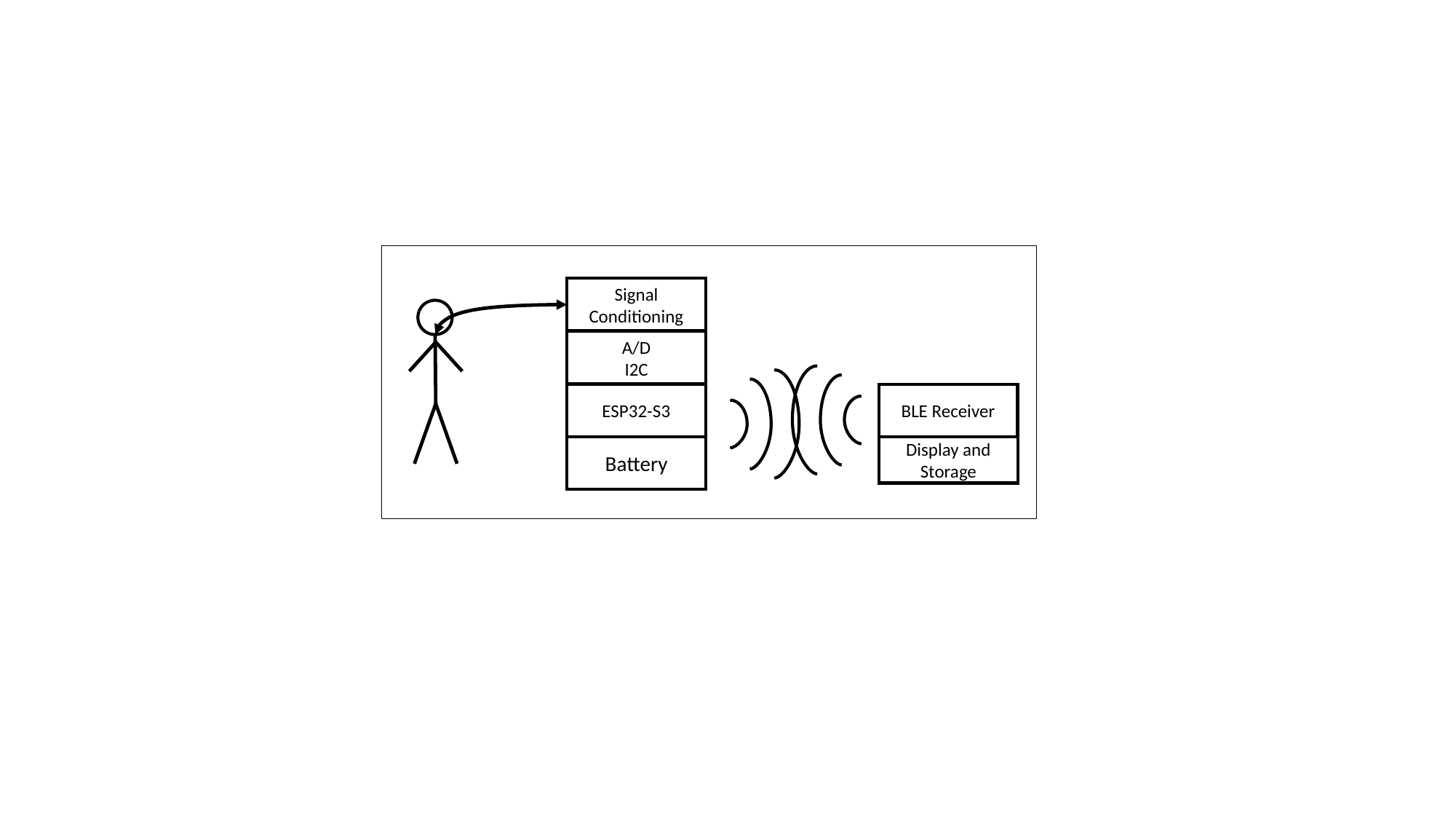

Signal
Conditioning

A/D
I2C

ESP32-S3
BLE Receiver

Battery
Display and Storage